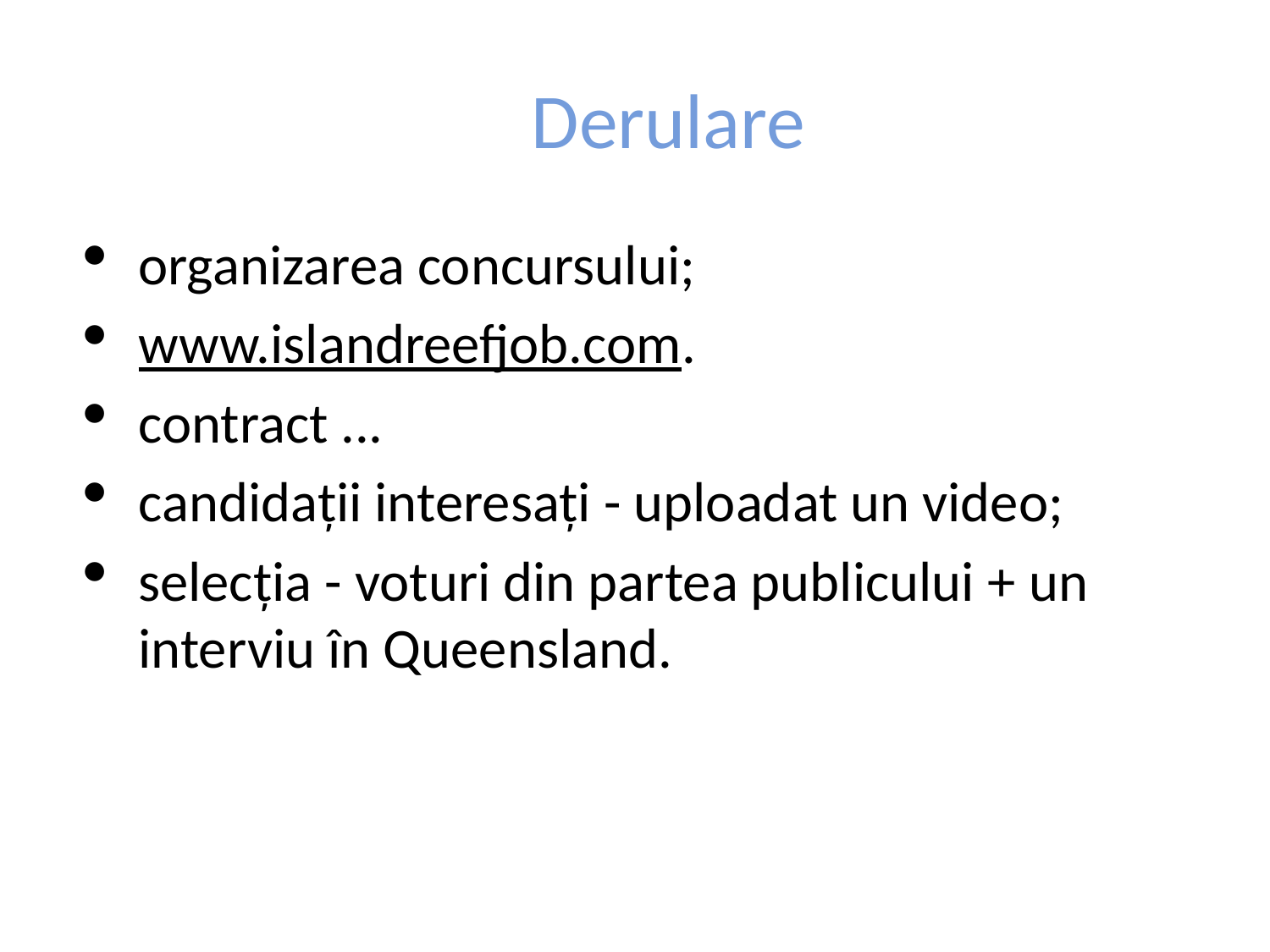

# Derulare
organizarea concursului;
www.islandreefjob.com.
contract ...
candidaţii interesaţi - uploadat un video;
selecţia - voturi din partea publicului + un interviu în Queensland.